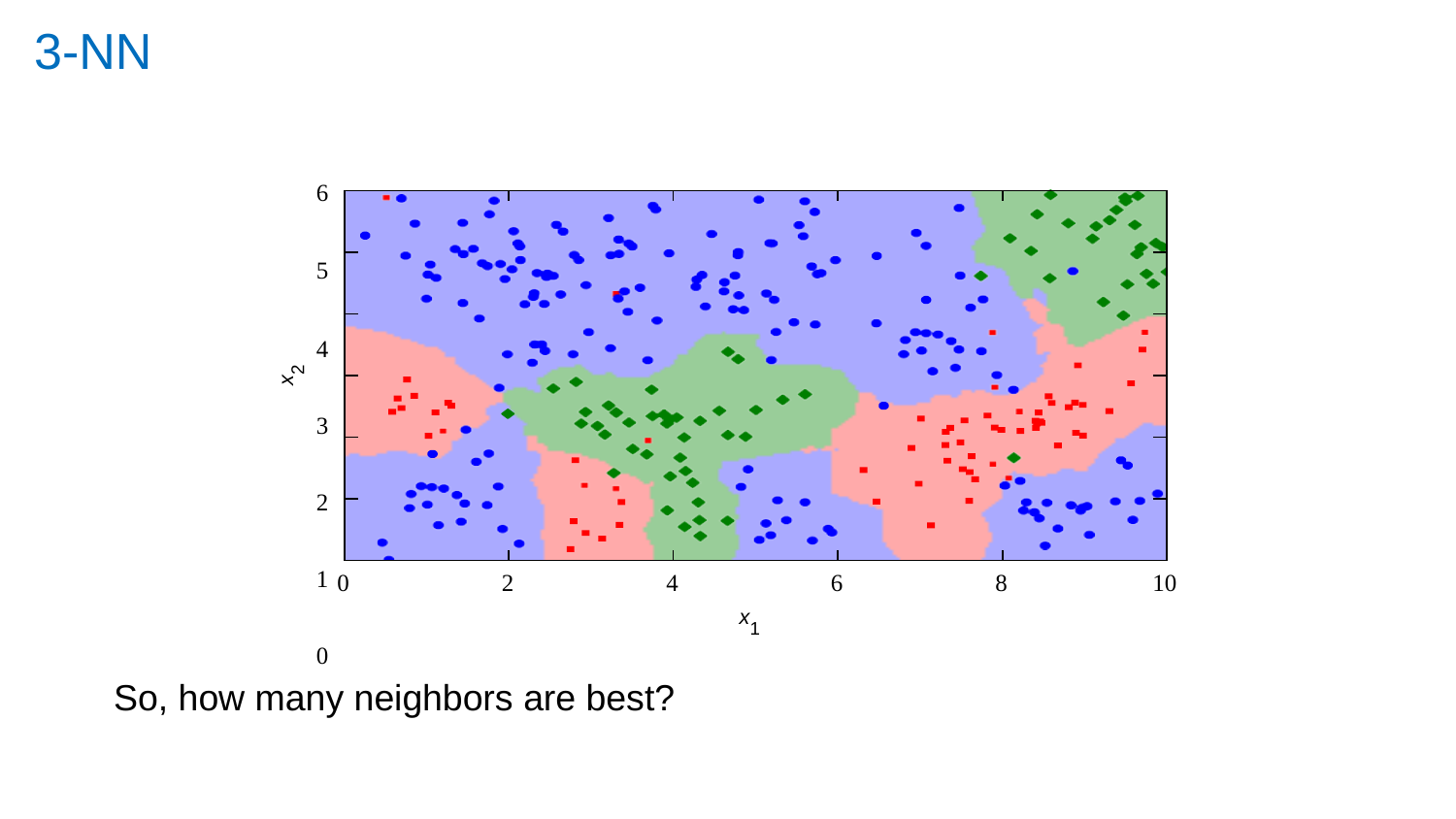

3-NN
6

5

4

3

2

1

0

x2
0
2
4
6
8
10
x1
So, how many neighbors are best?